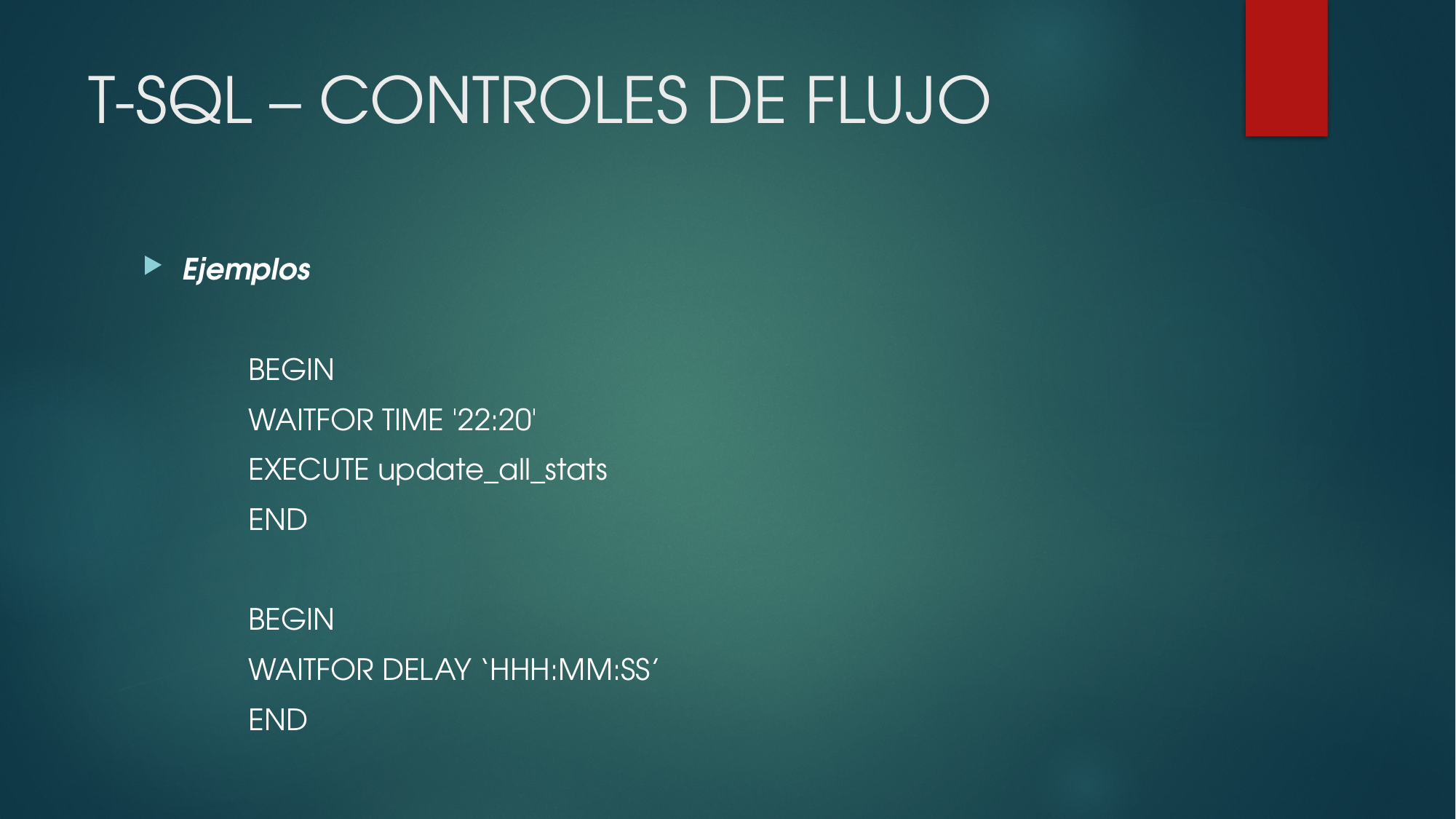

# T-SQL – CONTROLES DE FLUJO
Ejemplos

	BEGIN
		WAITFOR TIME '22:20'
		EXECUTE update_all_stats
	END

	BEGIN
		WAITFOR DELAY ‘HHH:MM:SS’
	END